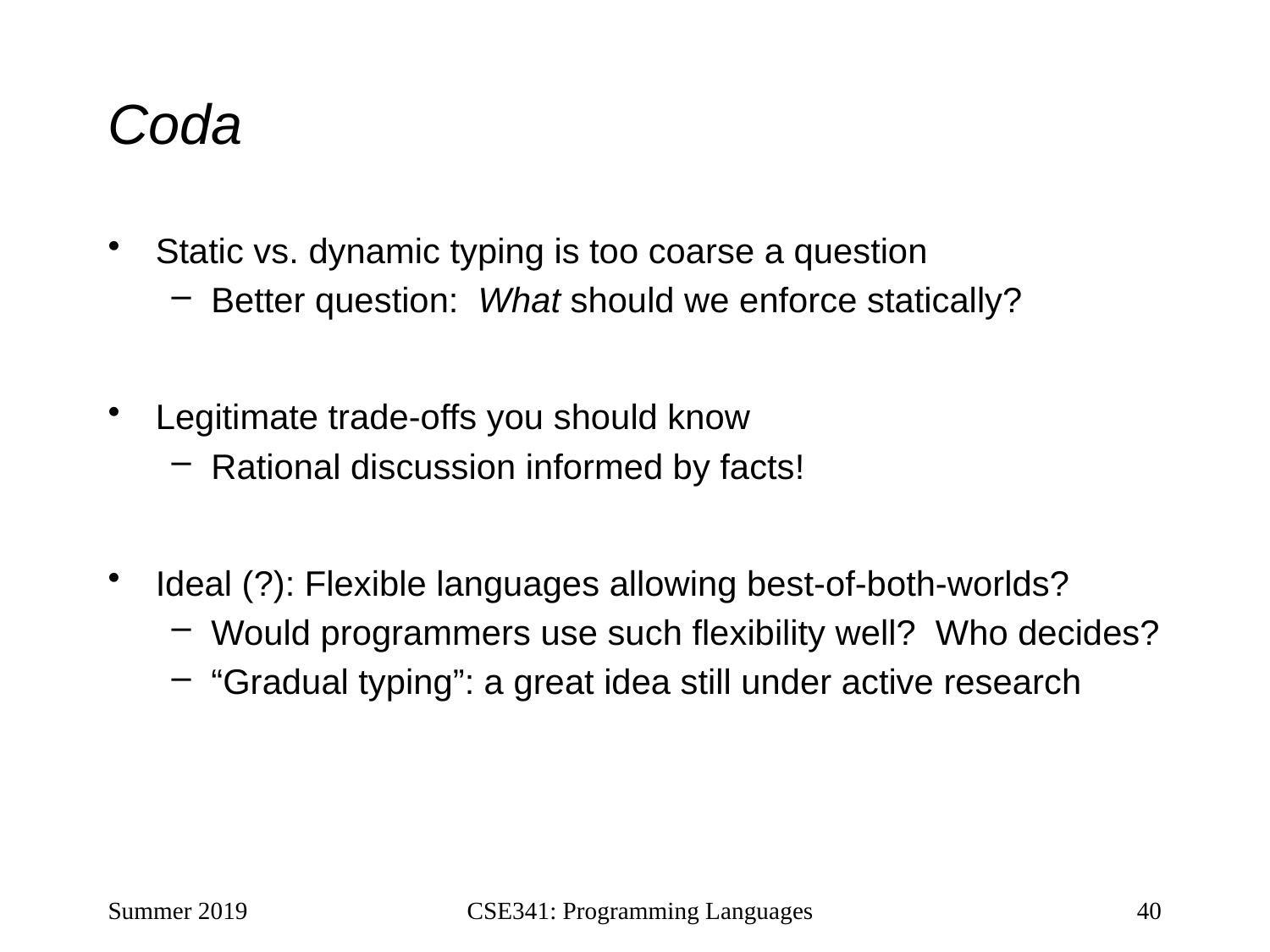

# Coda
Static vs. dynamic typing is too coarse a question
Better question:  What should we enforce statically?

Legitimate trade-offs you should know
Rational discussion informed by facts!

Ideal (?): Flexible languages allowing best-of-both-worlds?
Would programmers use such flexibility well?  Who decides?
“Gradual typing”: a great idea still under active research
Summer 2019
CSE341: Programming Languages
40